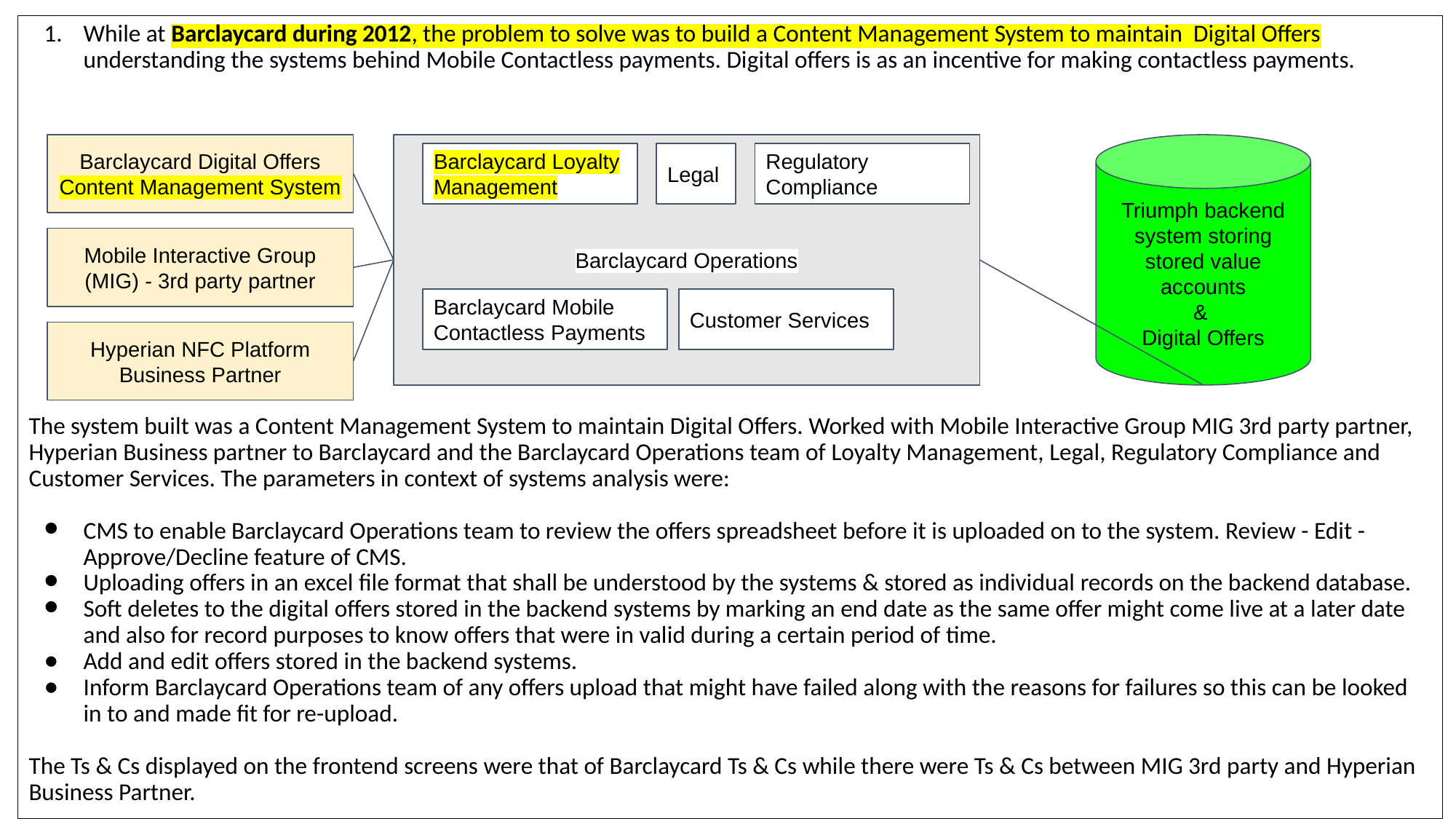

While at Barclaycard during 2012, the problem to solve was to build a Content Management System to maintain  Digital Offers understanding the systems behind Mobile Contactless payments. Digital offers is as an incentive for making contactless payments.

The system built was a Content Management System to maintain Digital Offers. Worked with Mobile Interactive Group MIG 3rd party partner, Hyperian Business partner to Barclaycard and the Barclaycard Operations team of Loyalty Management, Legal, Regulatory Compliance and Customer Services. The parameters in context of systems analysis were:

CMS to enable Barclaycard Operations team to review the offers spreadsheet before it is uploaded on to the system. Review - Edit - Approve/Decline feature of CMS.
Uploading offers in an excel file format that shall be understood by the systems & stored as individual records on the backend database.
Soft deletes to the digital offers stored in the backend systems by marking an end date as the same offer might come live at a later date and also for record purposes to know offers that were in valid during a certain period of time.
Add and edit offers stored in the backend systems.
Inform Barclaycard Operations team of any offers upload that might have failed along with the reasons for failures so this can be looked in to and made fit for re-upload.

The Ts & Cs displayed on the frontend screens were that of Barclaycard Ts & Cs while there were Ts & Cs between MIG 3rd party and Hyperian Business Partner.
Barclaycard Digital Offers
Content Management System
Barclaycard Operations
Triumph backend system storing stored value accounts
&
Digital Offers
Barclaycard Loyalty Management
Legal
Regulatory Compliance
Mobile Interactive Group (MIG) - 3rd party partner
Barclaycard Mobile Contactless Payments
Customer Services
Hyperian NFC Platform
Business Partner